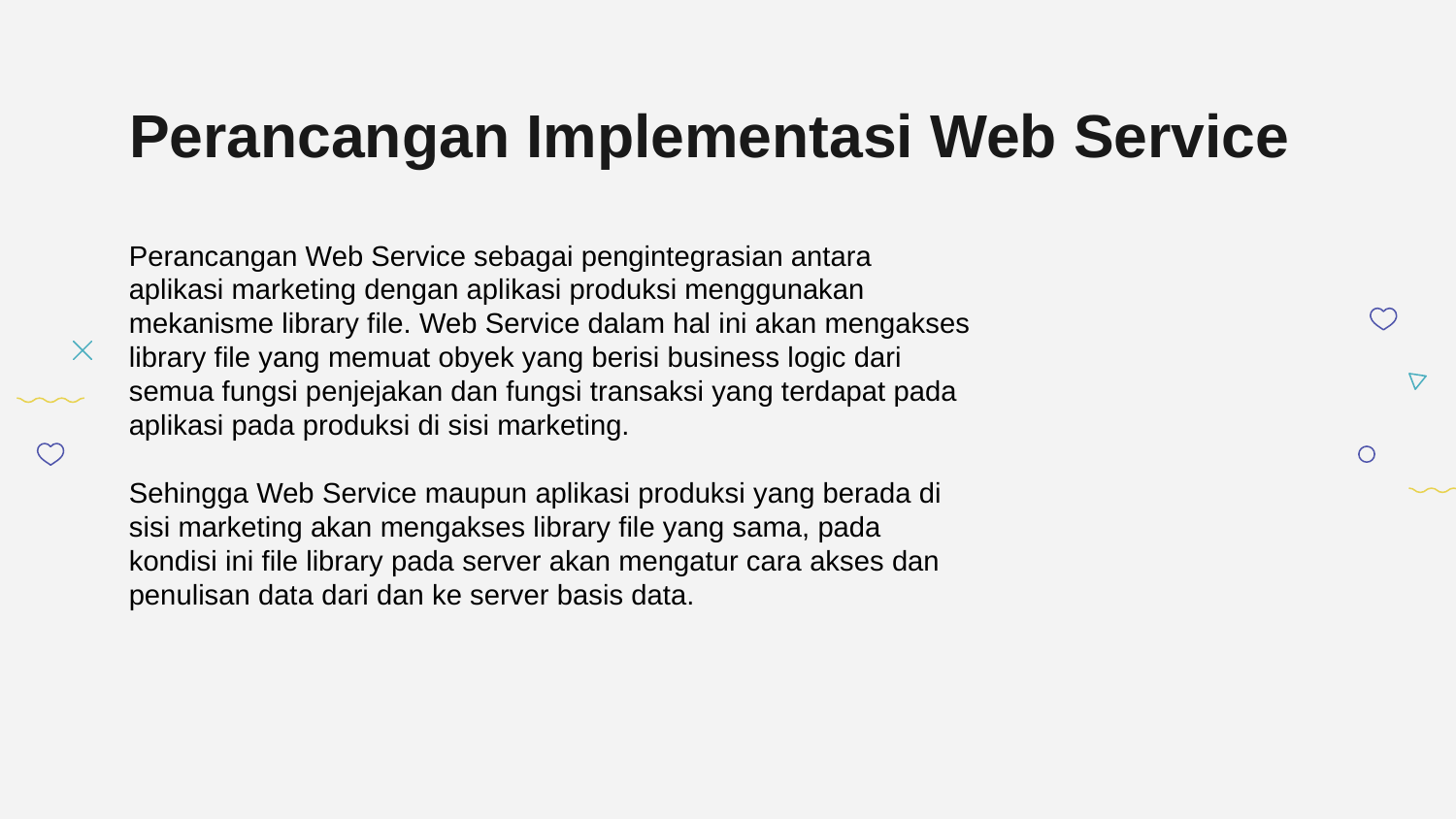

# Perancangan Implementasi Web Service
Perancangan Web Service sebagai pengintegrasian antara aplikasi marketing dengan aplikasi produksi menggunakan mekanisme library file. Web Service dalam hal ini akan mengakses library file yang memuat obyek yang berisi business logic dari semua fungsi penjejakan dan fungsi transaksi yang terdapat pada aplikasi pada produksi di sisi marketing.

Sehingga Web Service maupun aplikasi produksi yang berada di sisi marketing akan mengakses library file yang sama, pada kondisi ini file library pada server akan mengatur cara akses dan penulisan data dari dan ke server basis data.